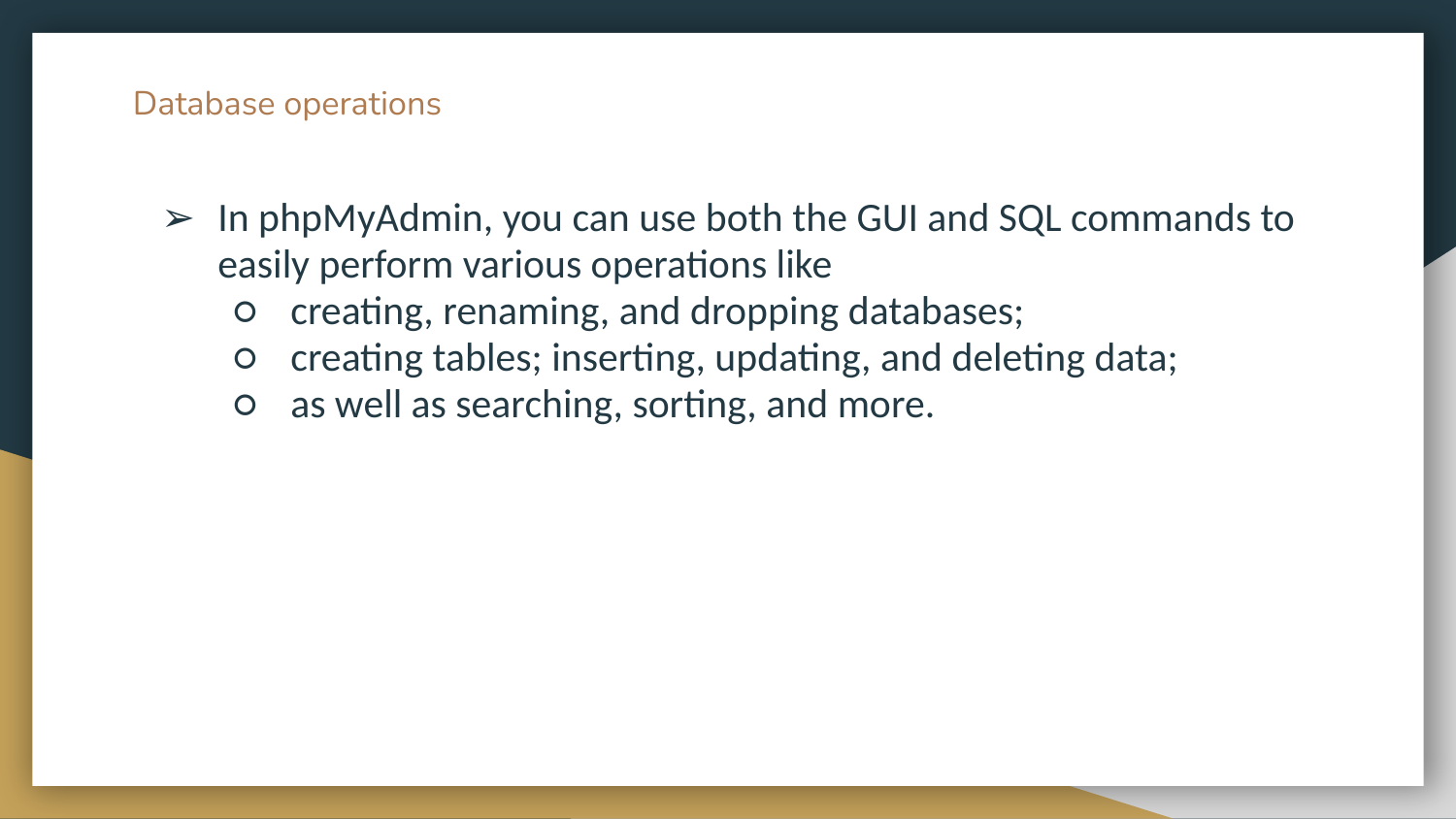

# Database operations
In phpMyAdmin, you can use both the GUI and SQL commands to easily perform various operations like
creating, renaming, and dropping databases;
creating tables; inserting, updating, and deleting data;
as well as searching, sorting, and more.